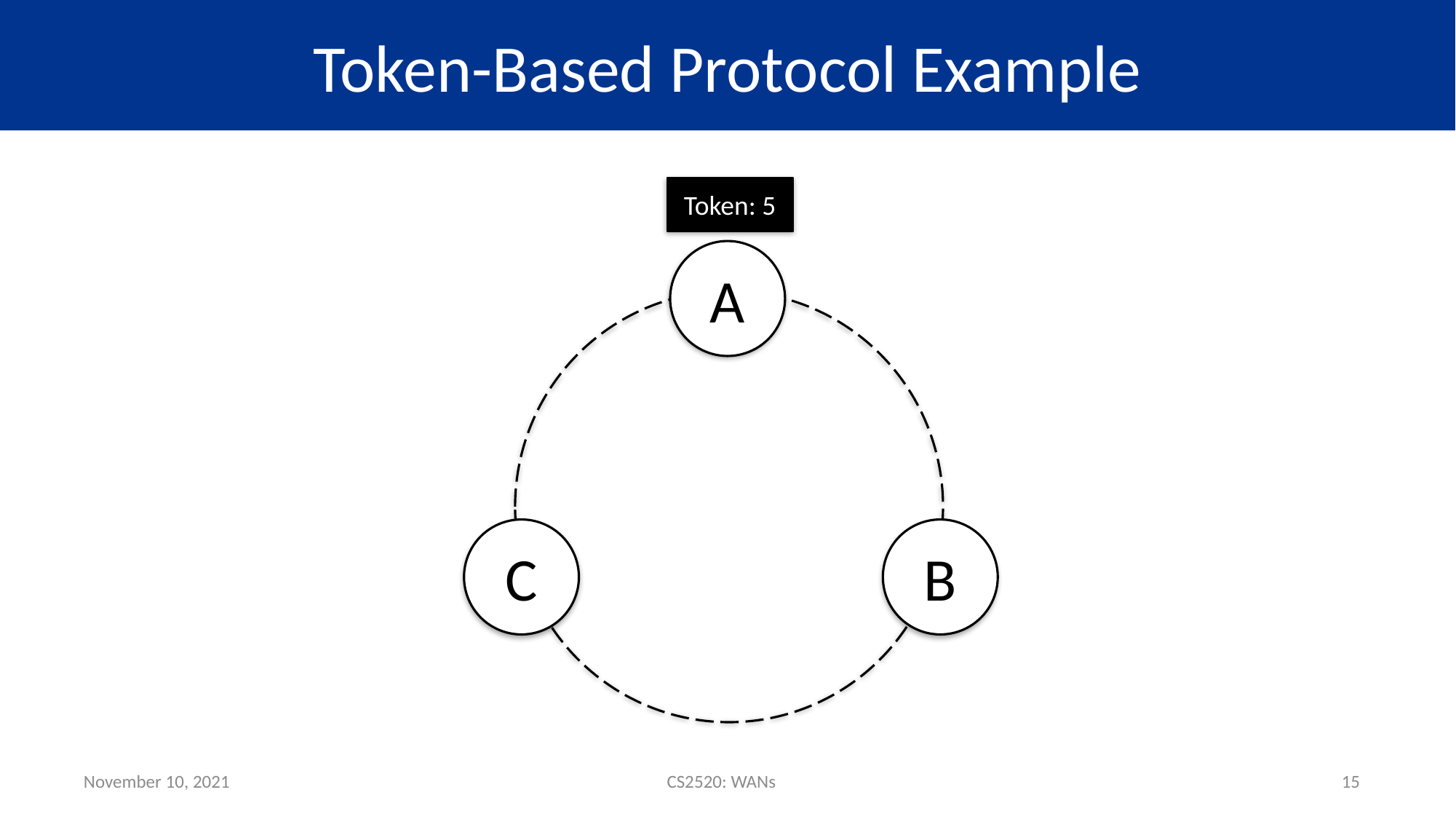

# Token-Based Protocol Example
Token: 5
A

C
B
November 10, 2021
CS2520: WANs
15